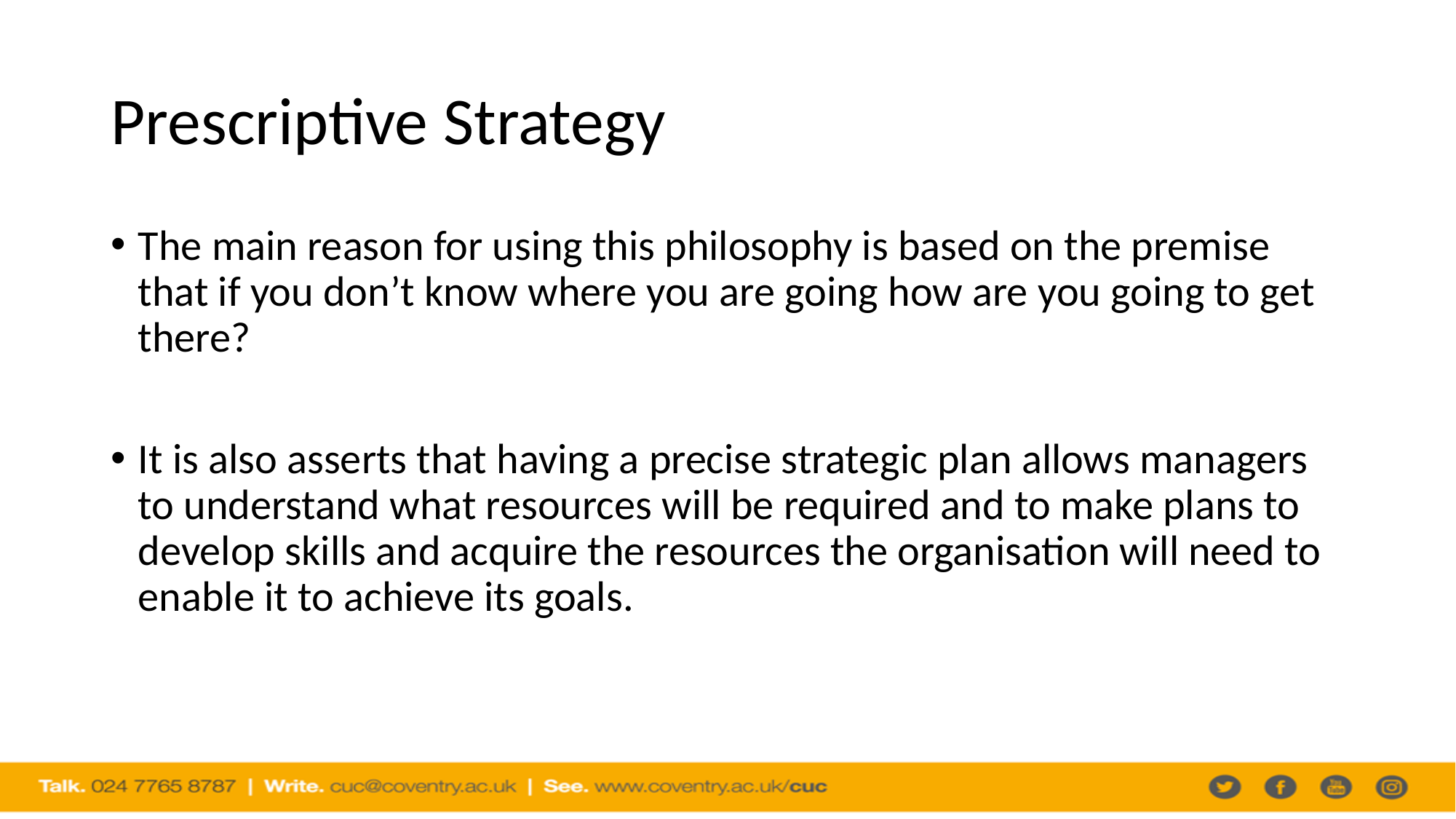

# Prescriptive Strategy
The main reason for using this philosophy is based on the premise that if you don’t know where you are going how are you going to get there?

It is also asserts that having a precise strategic plan allows managers to understand what resources will be required and to make plans to develop skills and acquire the resources the organisation will need to enable it to achieve its goals.